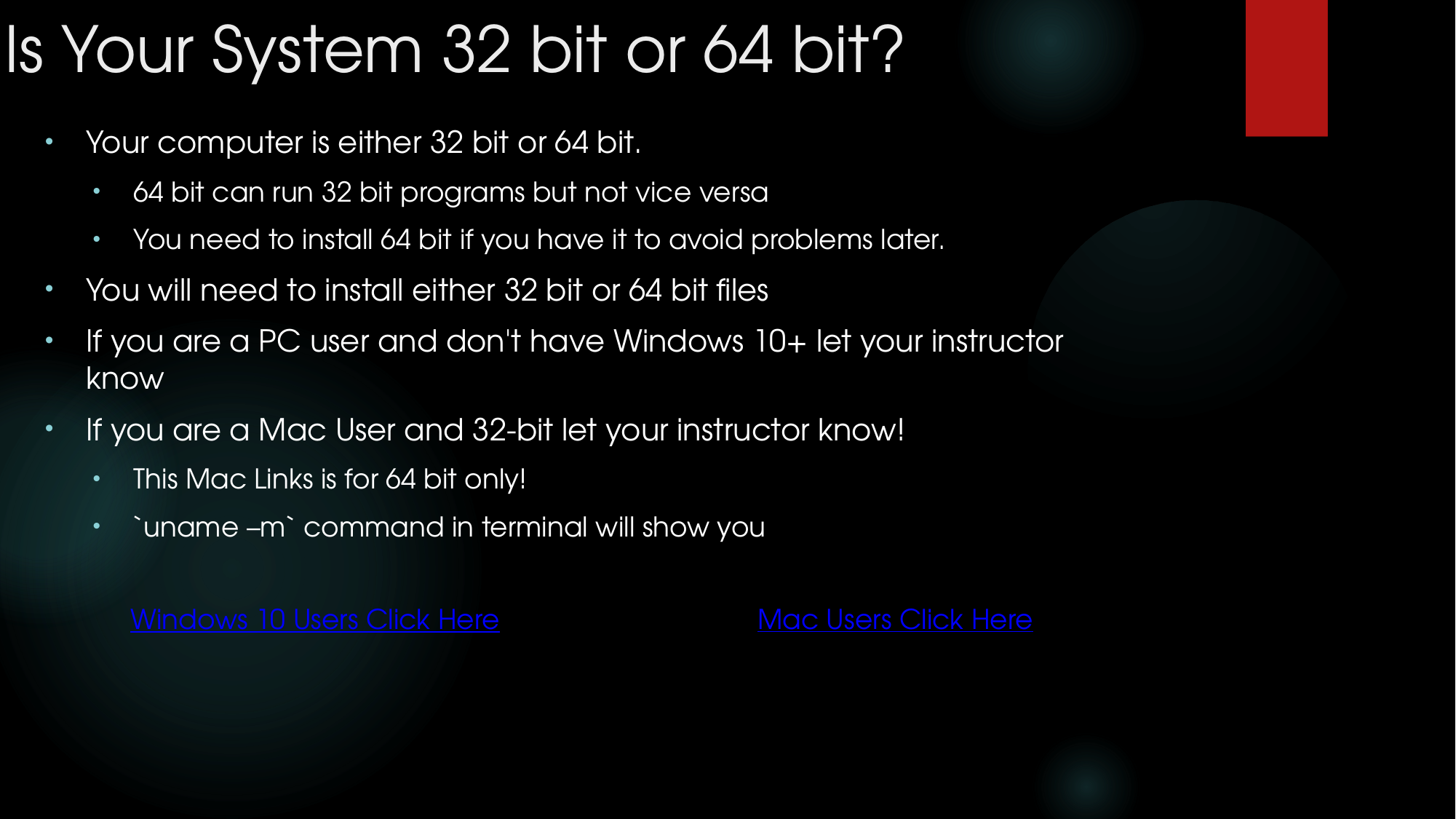

# Is Your System 32 bit or 64 bit?
Your computer is either 32 bit or 64 bit.
64 bit can run 32 bit programs but not vice versa
You need to install 64 bit if you have it to avoid problems later.
You will need to install either 32 bit or 64 bit files
If you are a PC user and don't have Windows 10+ let your instructor know
If you are a Mac User and 32-bit let your instructor know!
This Mac Links is for 64 bit only!
`uname –m` command in terminal will show you
Mac Users Click Here
Windows 10 Users Click Here